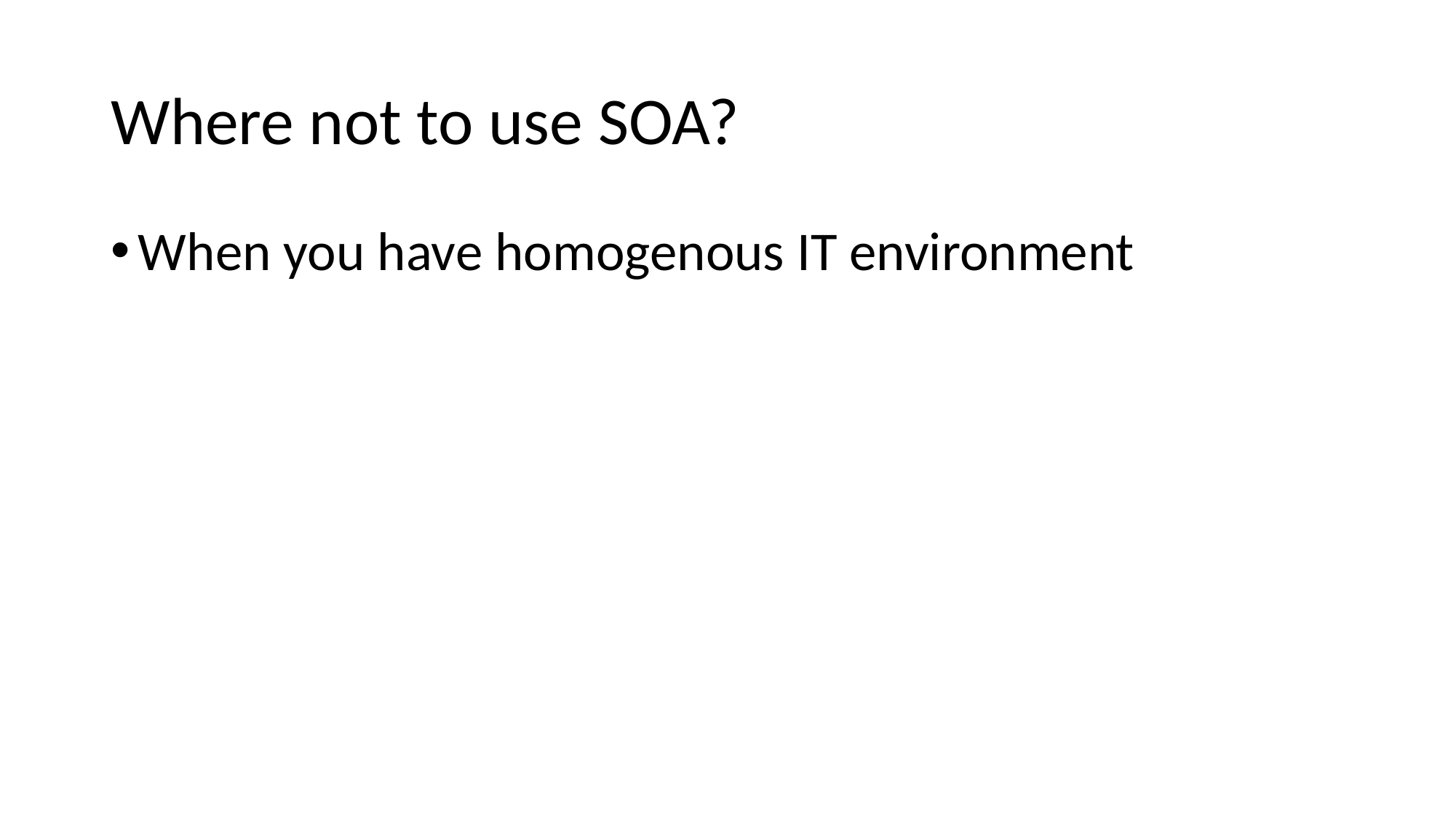

# Where not to use SOA?
When you have homogenous IT environment